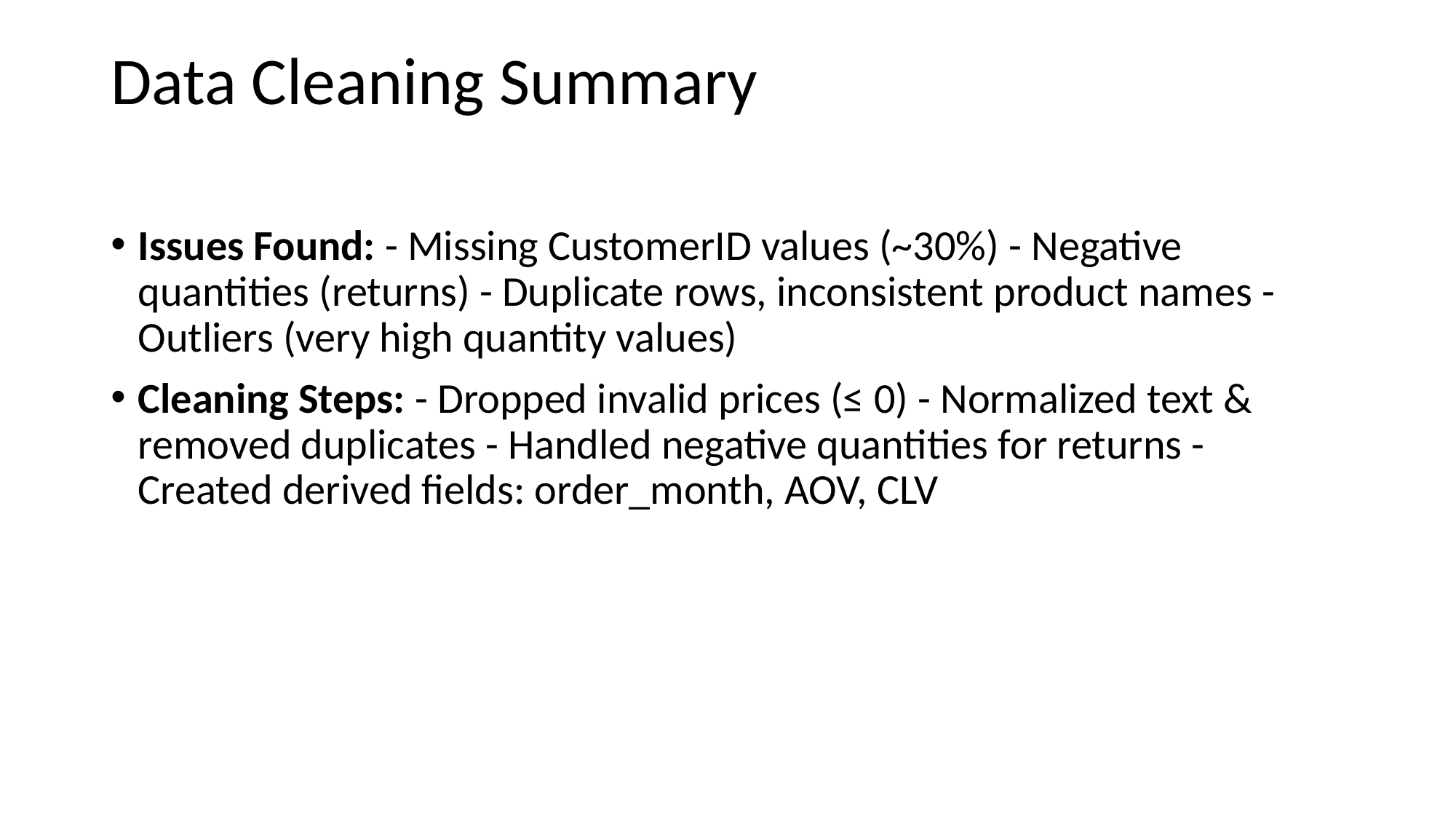

# Data Cleaning Summary
Issues Found: - Missing CustomerID values (~30%) - Negative quantities (returns) - Duplicate rows, inconsistent product names - Outliers (very high quantity values)
Cleaning Steps: - Dropped invalid prices (≤ 0) - Normalized text & removed duplicates - Handled negative quantities for returns - Created derived fields: order_month, AOV, CLV